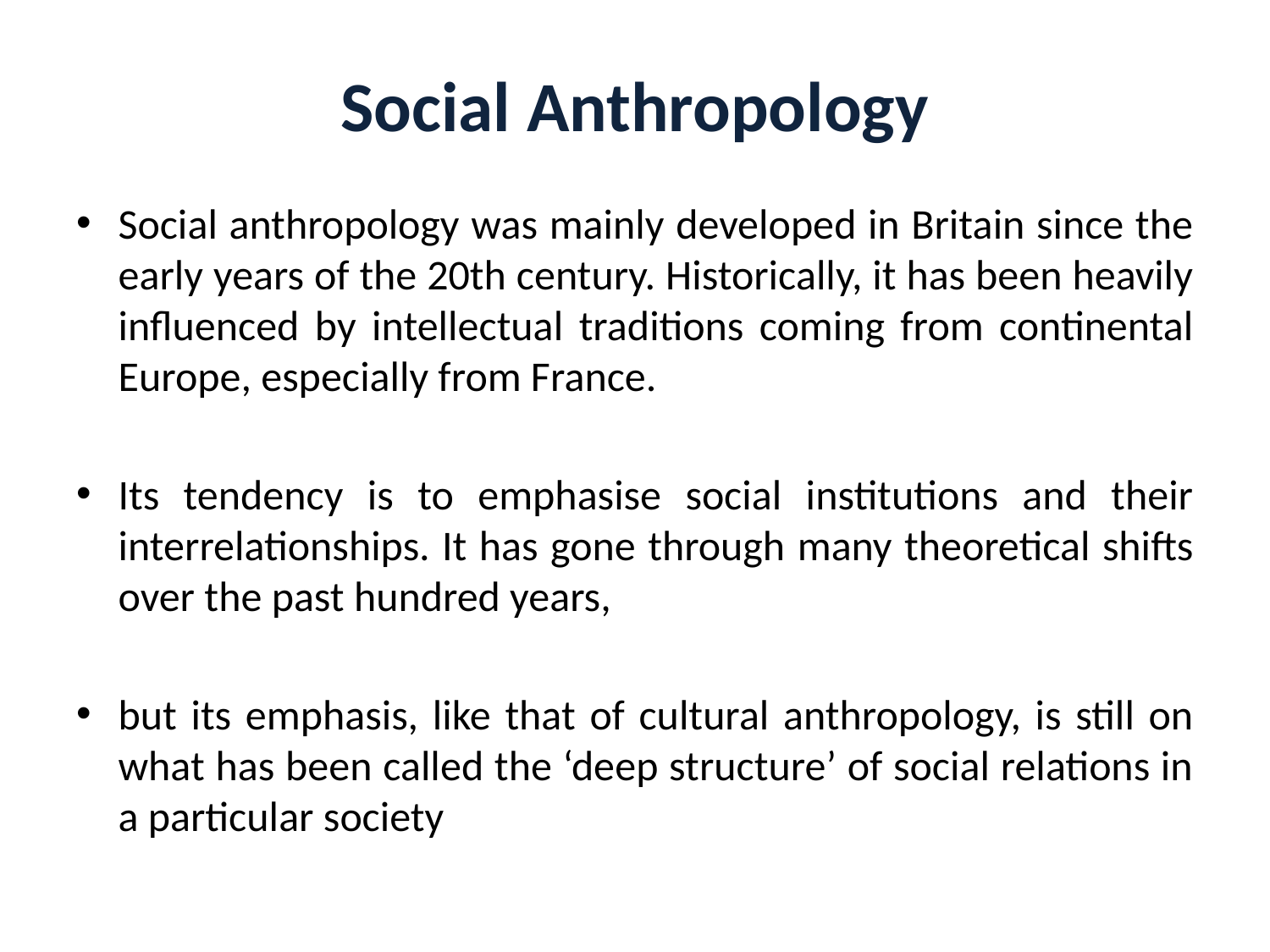

# Social Anthropology
Social anthropology was mainly developed in Britain since the early years of the 20th century. Historically, it has been heavily influenced by intellectual traditions coming from continental Europe, especially from France.

Its tendency is to emphasise social institutions and their interrelationships. It has gone through many theoretical shifts over the past hundred years,

but its emphasis, like that of cultural anthropology, is still on what has been called the ‘deep structure’ of social relations in a particular society